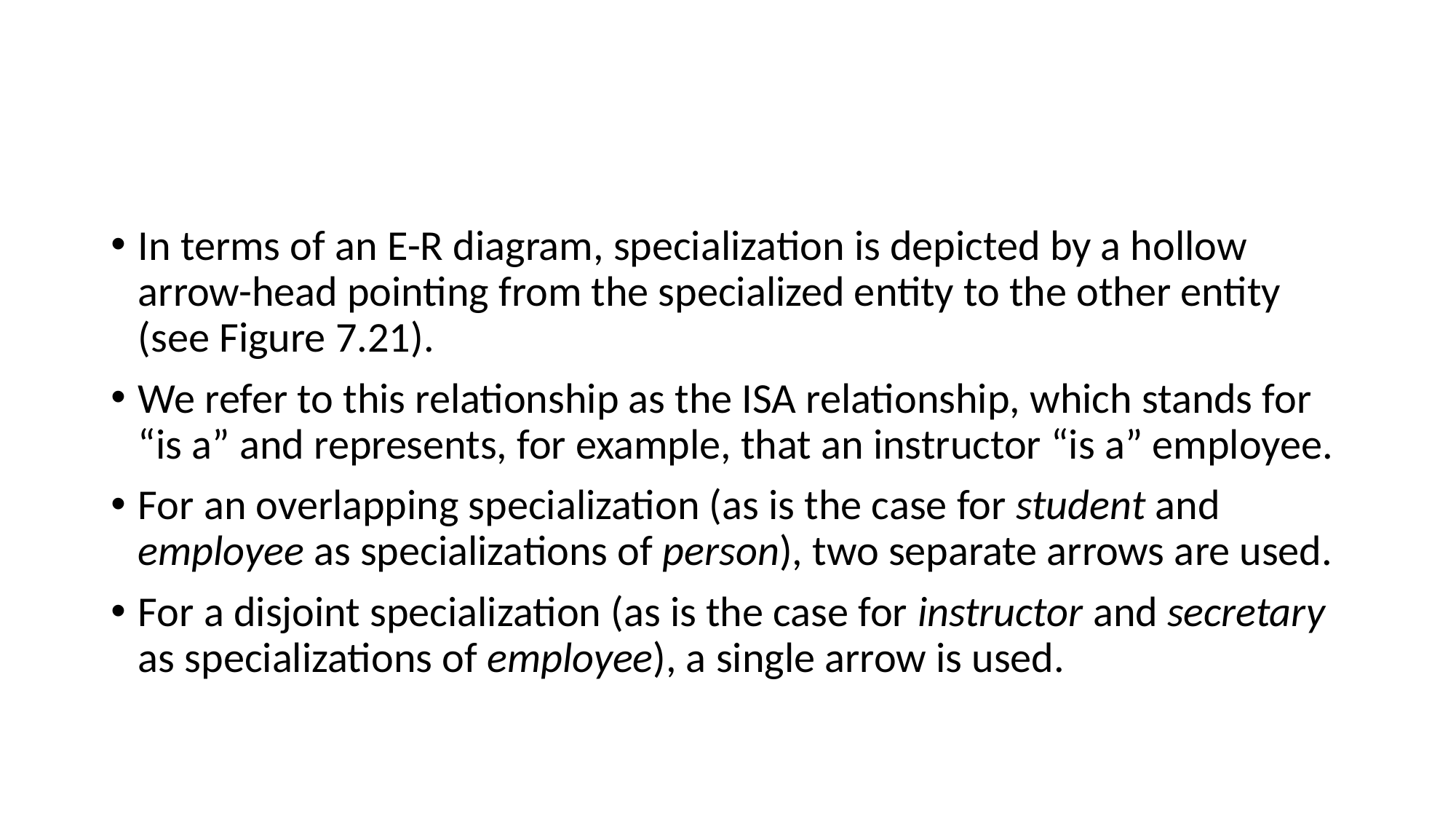

#
In terms of an E-R diagram, specialization is depicted by a hollow arrow-head pointing from the specialized entity to the other entity (see Figure 7.21).
We refer to this relationship as the ISA relationship, which stands for “is a” and represents, for example, that an instructor “is a” employee.
For an overlapping specialization (as is the case for student and employee as specializations of person), two separate arrows are used.
For a disjoint specialization (as is the case for instructor and secretary as specializations of employee), a single arrow is used.